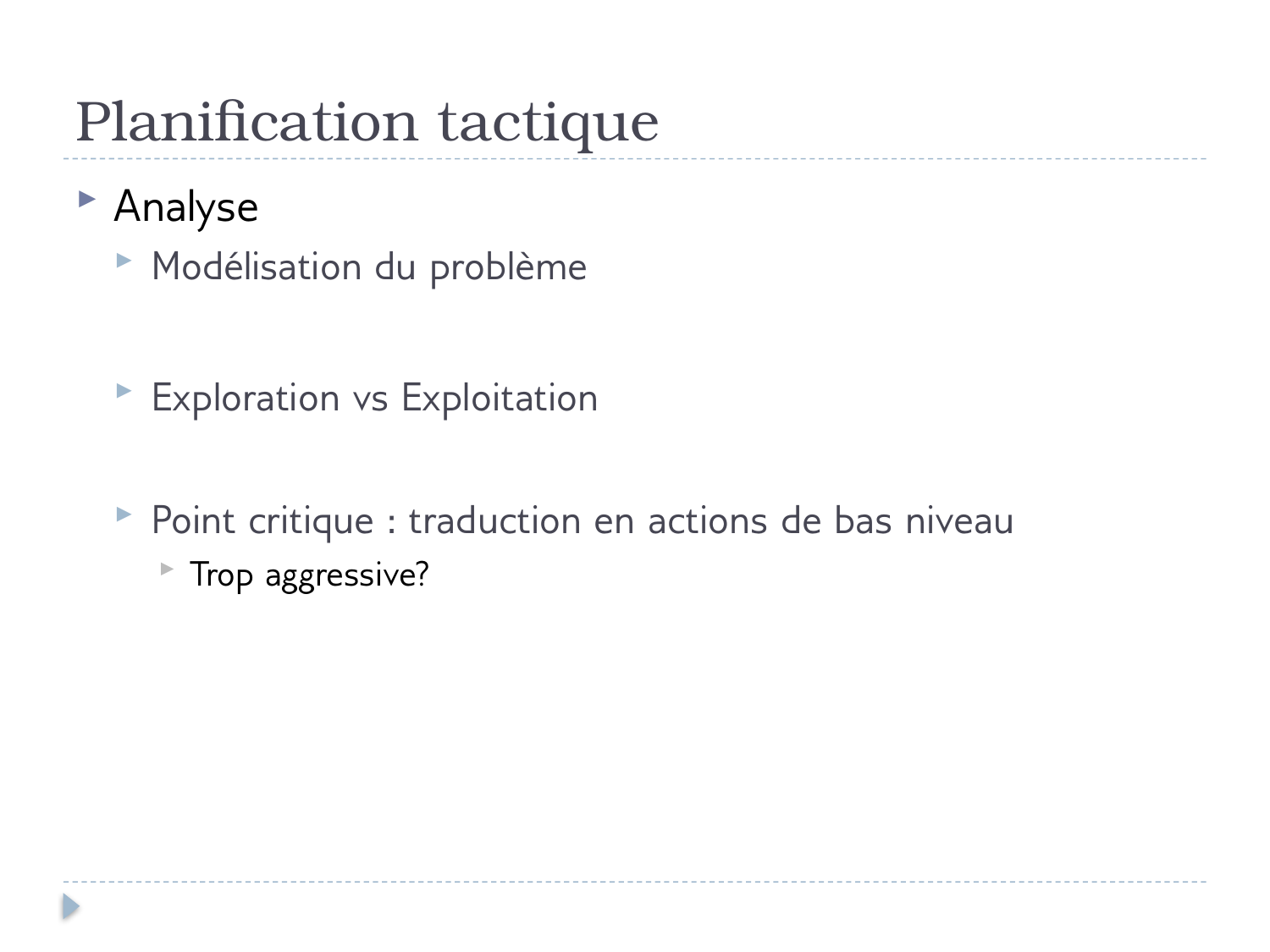

# Planification tactique
Analyse
Modélisation du problème

Exploration vs Exploitation

Point critique : traduction en actions de bas niveau
Trop aggressive?